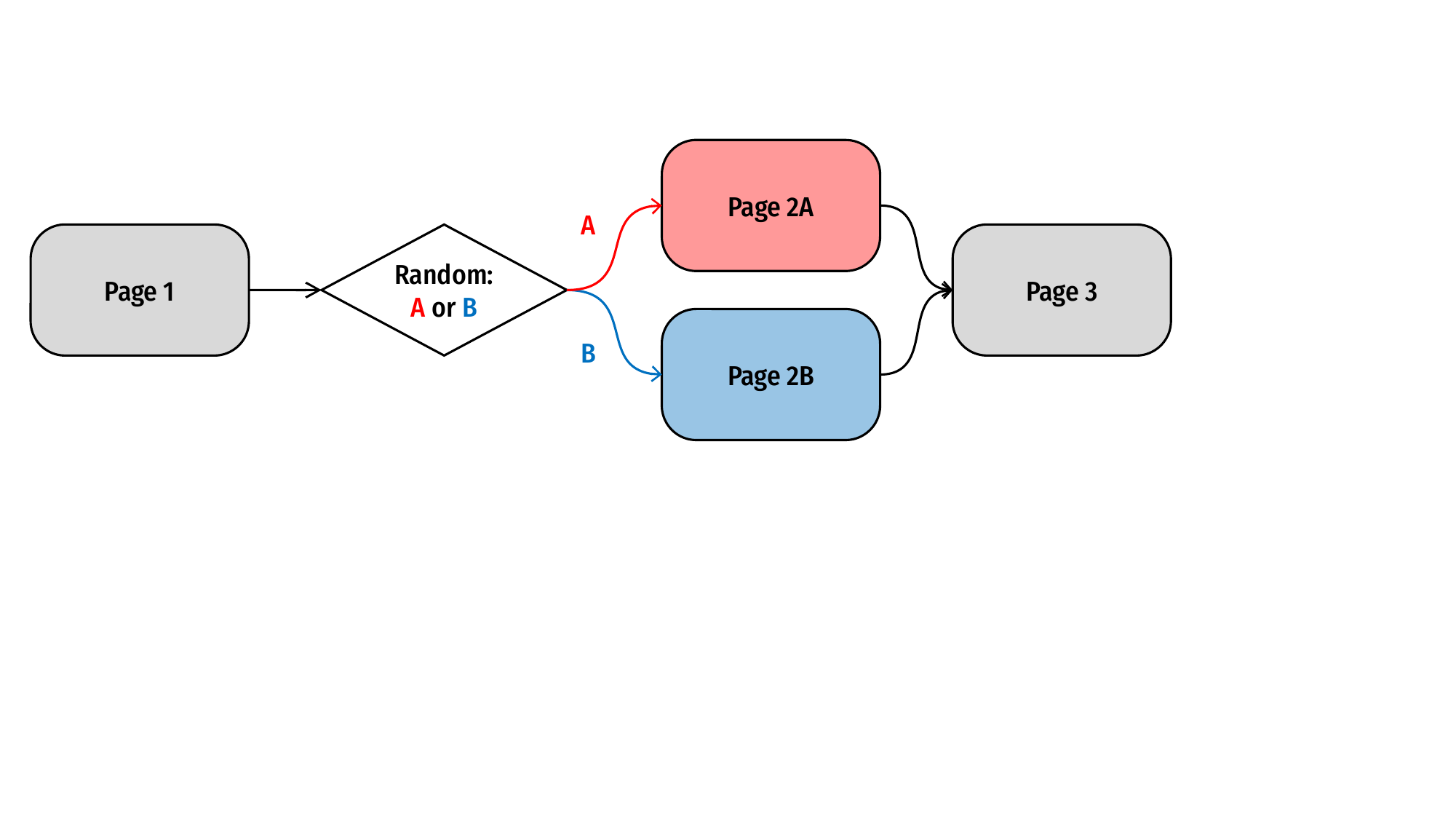

Page 2A
Page 2B
A
Page 1
Random:
A or B
Page 3
B